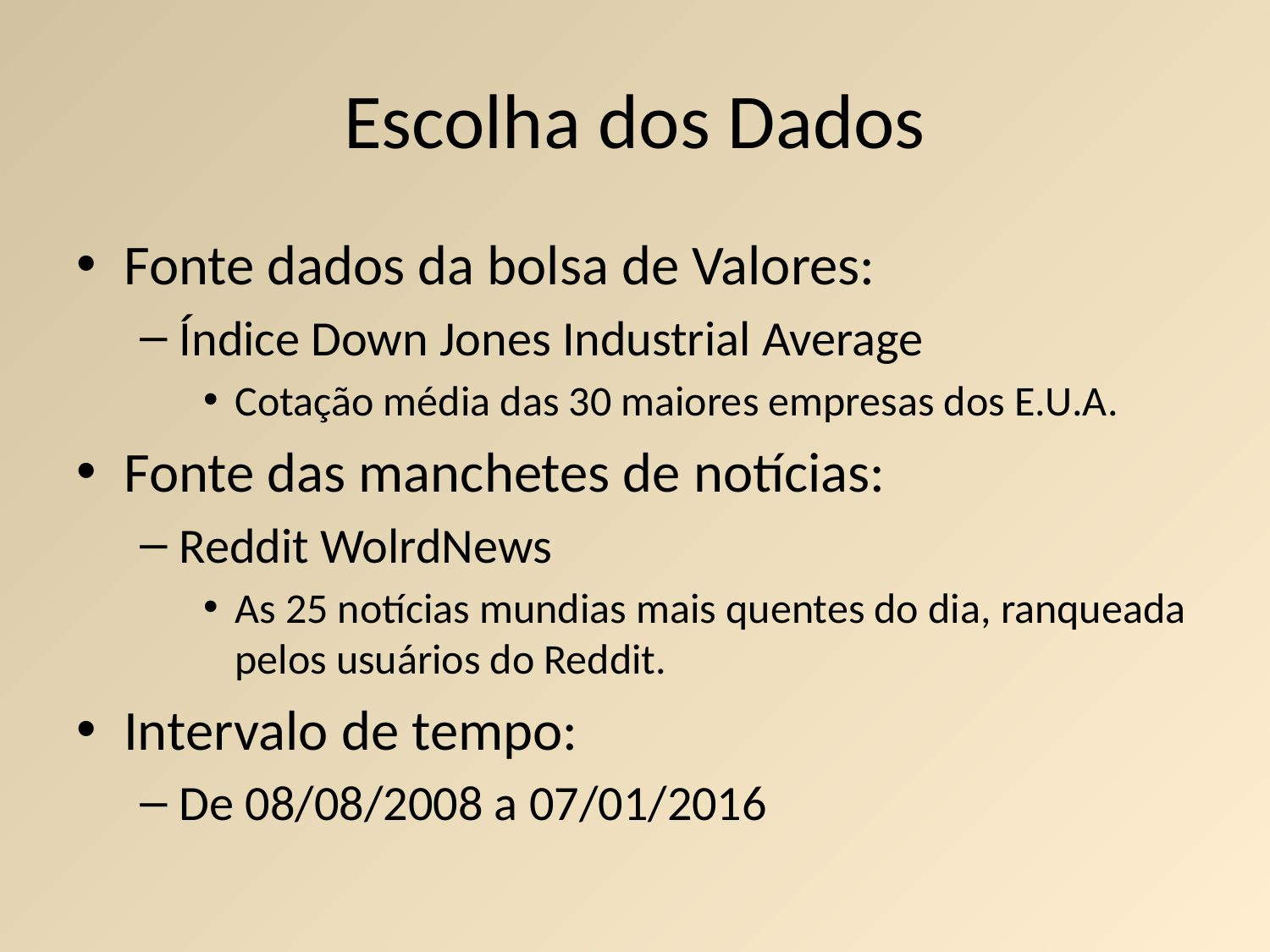

# Escolha dos Dados
Fonte dados da bolsa de Valores:
Índice Down Jones Industrial Average
Cotação média das 30 maiores empresas dos E.U.A.
Fonte das manchetes de notícias:
Reddit WolrdNews
As 25 notícias mundias mais quentes do dia, ranqueada pelos usuários do Reddit.
Intervalo de tempo:
De 08/08/2008 a 07/01/2016